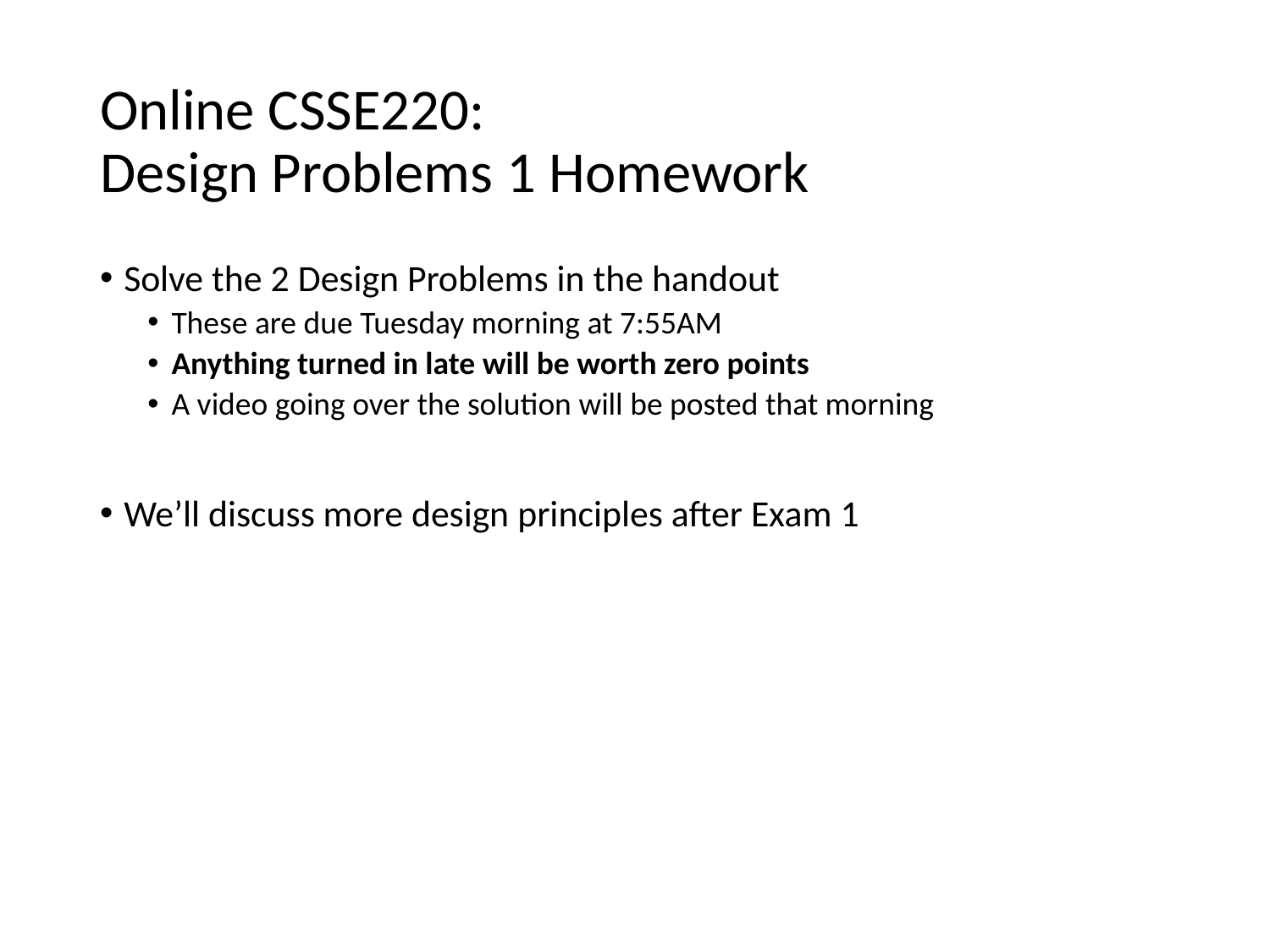

# Online CSSE220: Design Problems 1 Homework
Solve the 2 Design Problems in the handout
These are due Tuesday morning at 7:55AM
Anything turned in late will be worth zero points
A video going over the solution will be posted that morning

We’ll discuss more design principles after Exam 1